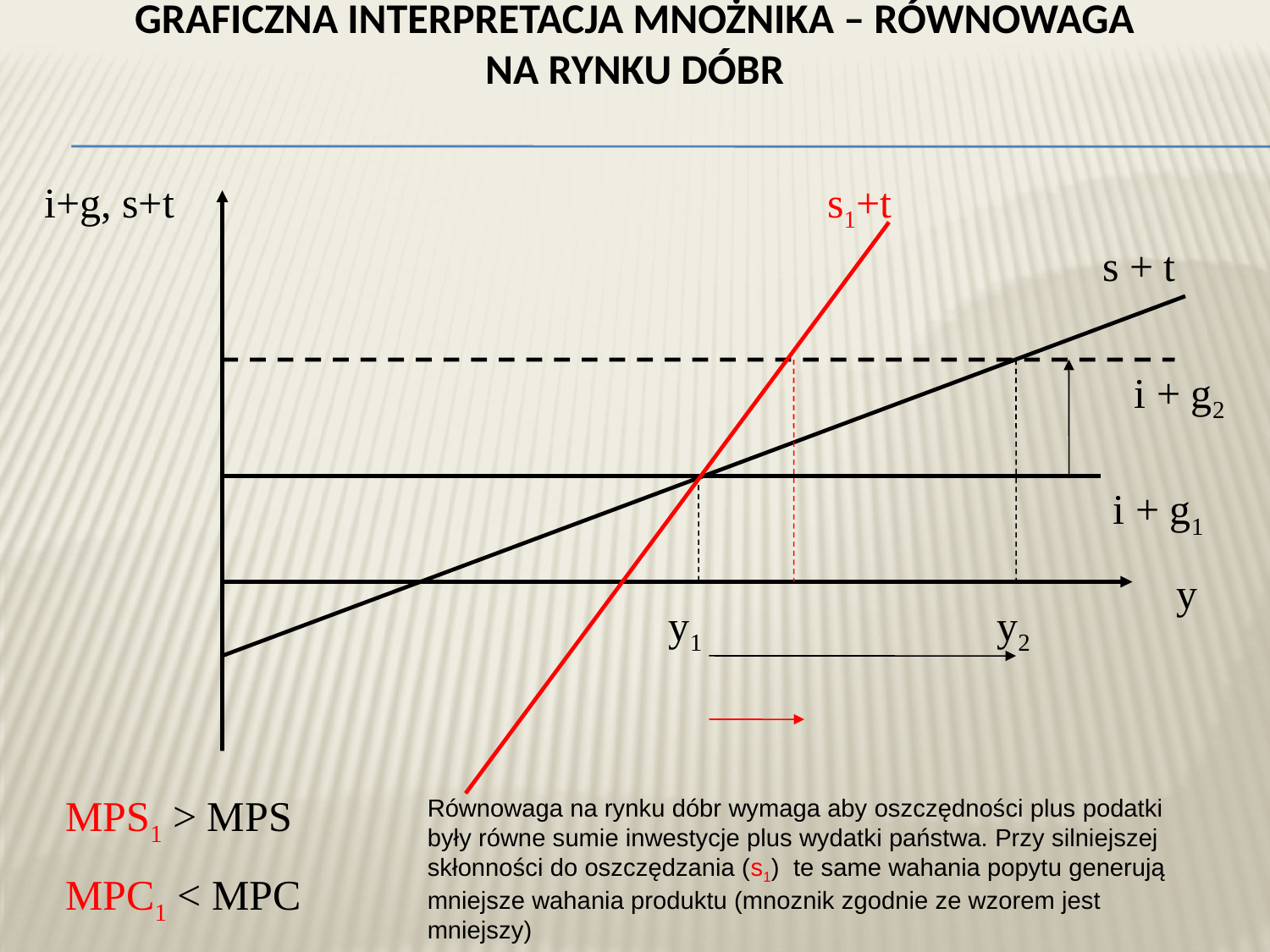

Graficzna interpretacja mnożnika – równowaga na rynku dóbr
i+g, s+t

s + t

i + g1
y

y1
s1+t

i + g2

y2

MPS1 > MPS
MPC1 < MPC
Równowaga na rynku dóbr wymaga aby oszczędności plus podatki były równe sumie inwestycje plus wydatki państwa. Przy silniejszej skłonności do oszczędzania (s1)  te same wahania popytu generują mniejsze wahania produktu (mnoznik zgodnie ze wzorem jest mniejszy)